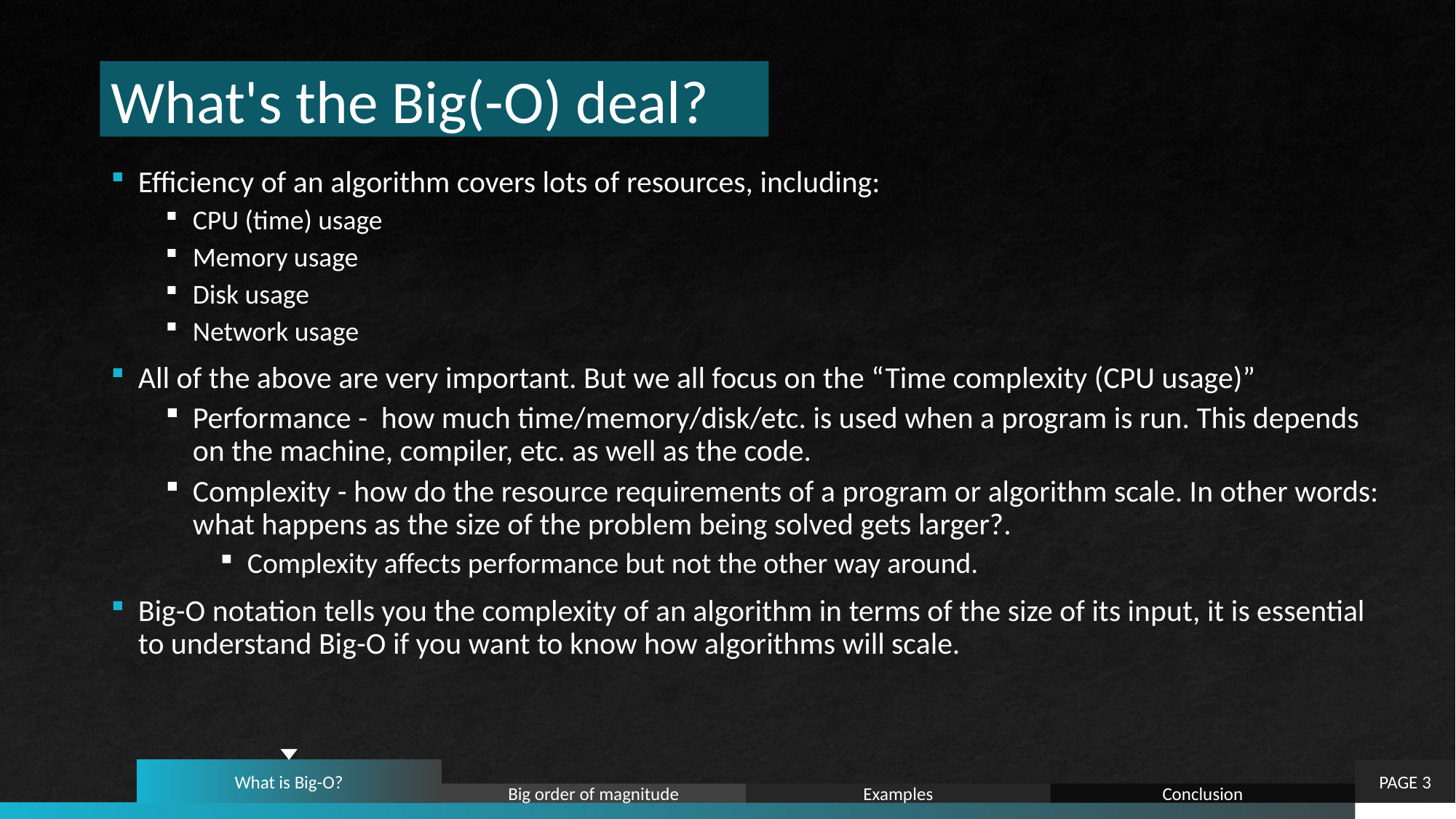

# What's the Big(-O) deal?
Efficiency of an algorithm covers lots of resources, including:
CPU (time) usage
Memory usage
Disk usage
Network usage
All of the above are very important. But we all focus on the “Time complexity (CPU usage)”
Performance -  how much time/memory/disk/etc. is used when a program is run. This depends on the machine, compiler, etc. as well as the code.
Complexity - how do the resource requirements of a program or algorithm scale. In other words: what happens as the size of the problem being solved gets larger?.
Complexity affects performance but not the other way around.
Big-O notation tells you the complexity of an algorithm in terms of the size of its input, it is essential to understand Big-O if you want to know how algorithms will scale.

What is Big-O?
PAGE 3
Big order of magnitude
Examples
Conclusion